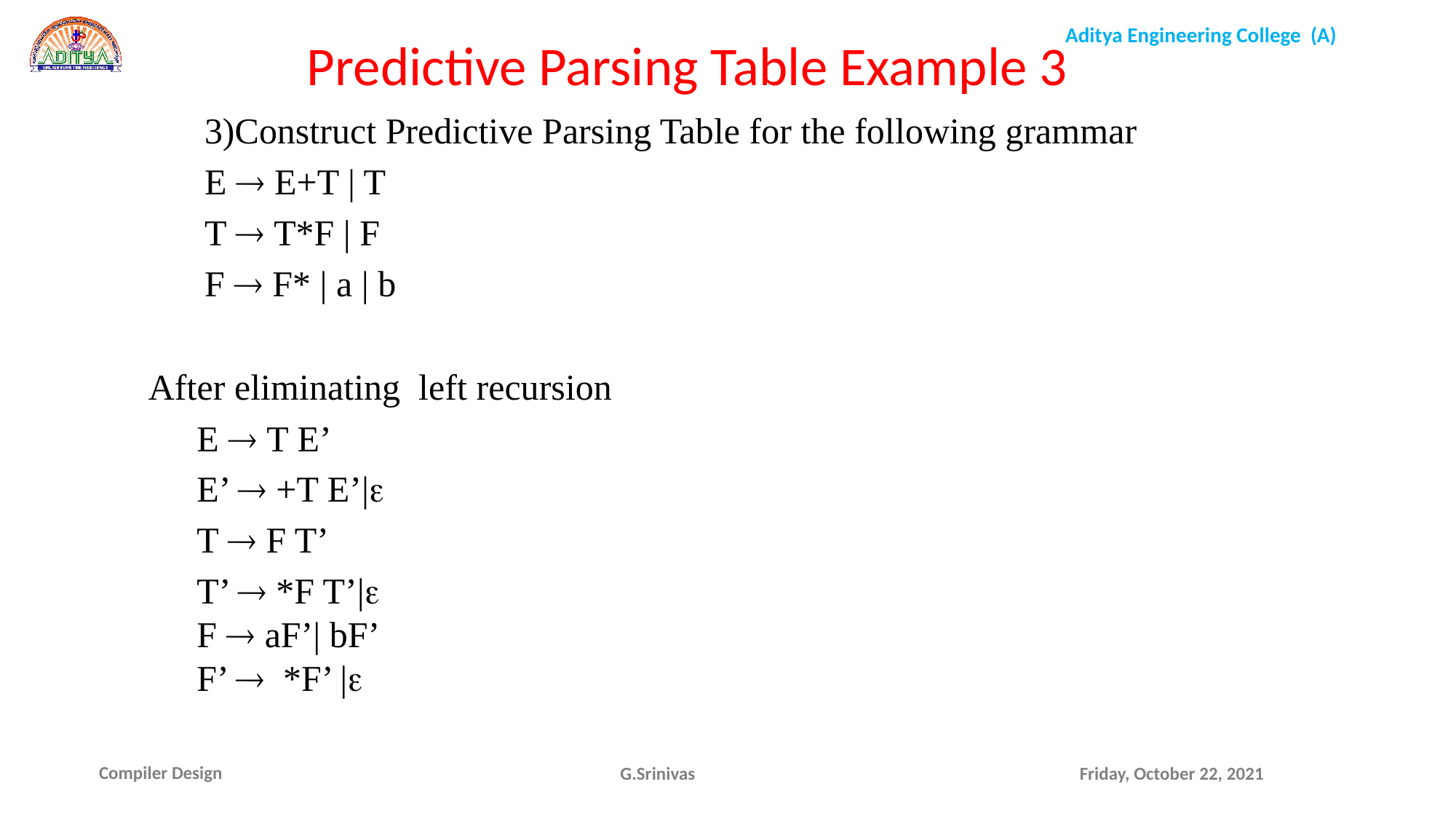

Predictive Parsing Table Example 3
3)Construct Predictive Parsing Table for the following grammar
E → E+T | T
T → T*F | F
F → F* | a | b

 	After eliminating  left recursion
E → T E’
E’ → +T E’|ε
T → F T’
T’ → *F T’|ε
F → aF’| bF’
F’ →  *F’ |ε
G.Srinivas
Friday, October 22, 2021